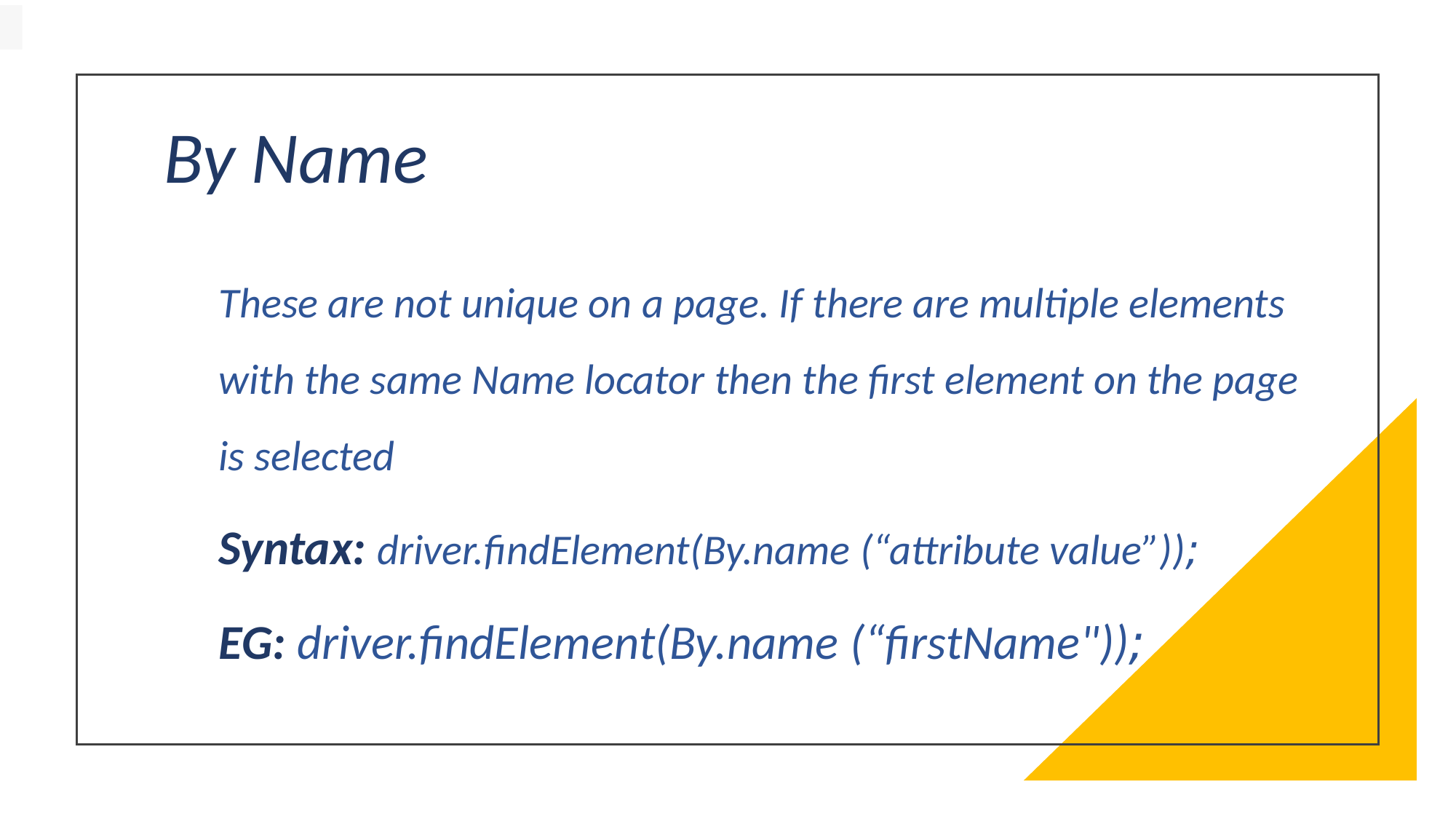

# By Name
These are not unique on a page. If there are multiple elements with the same Name locator then the first element on the page is selected
Syntax: driver.findElement(By.name (“attribute value”));
EG: driver.findElement(By.name (“firstName"));